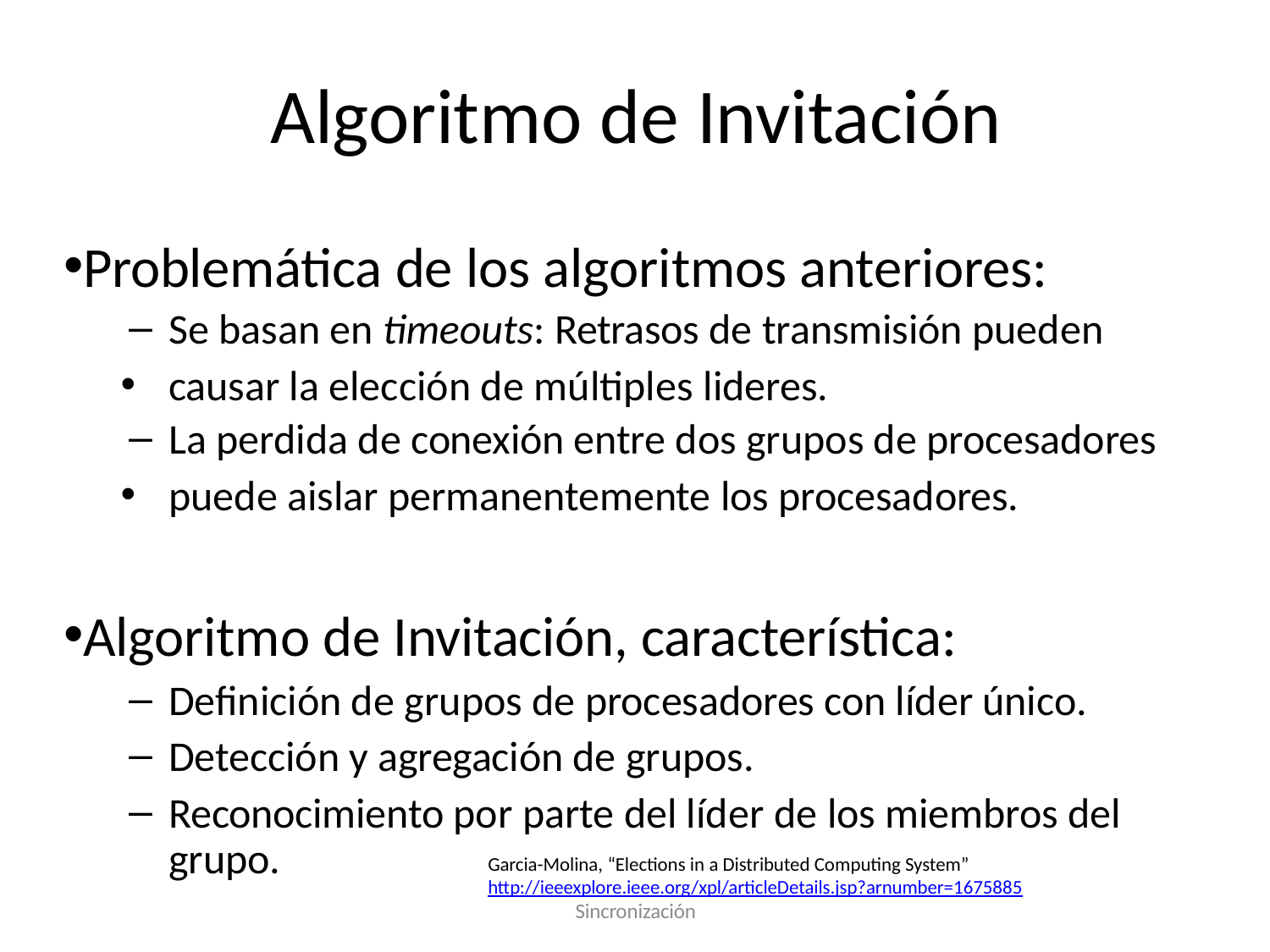

# Algoritmo de Invitación
Problemática de los algoritmos anteriores:
Se basan en timeouts: Retrasos de transmisión pueden
causar la elección de múltiples lideres.
La perdida de conexión entre dos grupos de procesadores
puede aislar permanentemente los procesadores.

Algoritmo de Invitación, característica:
Definición de grupos de procesadores con líder único.
Detección y agregación de grupos.
Reconocimiento por parte del líder de los miembros del  grupo.
Garcia-Molina, “Elections in a Distributed Computing System”
http://ieeexplore.ieee.org/xpl/articleDetails.jsp?arnumber=1675885
Sincronización